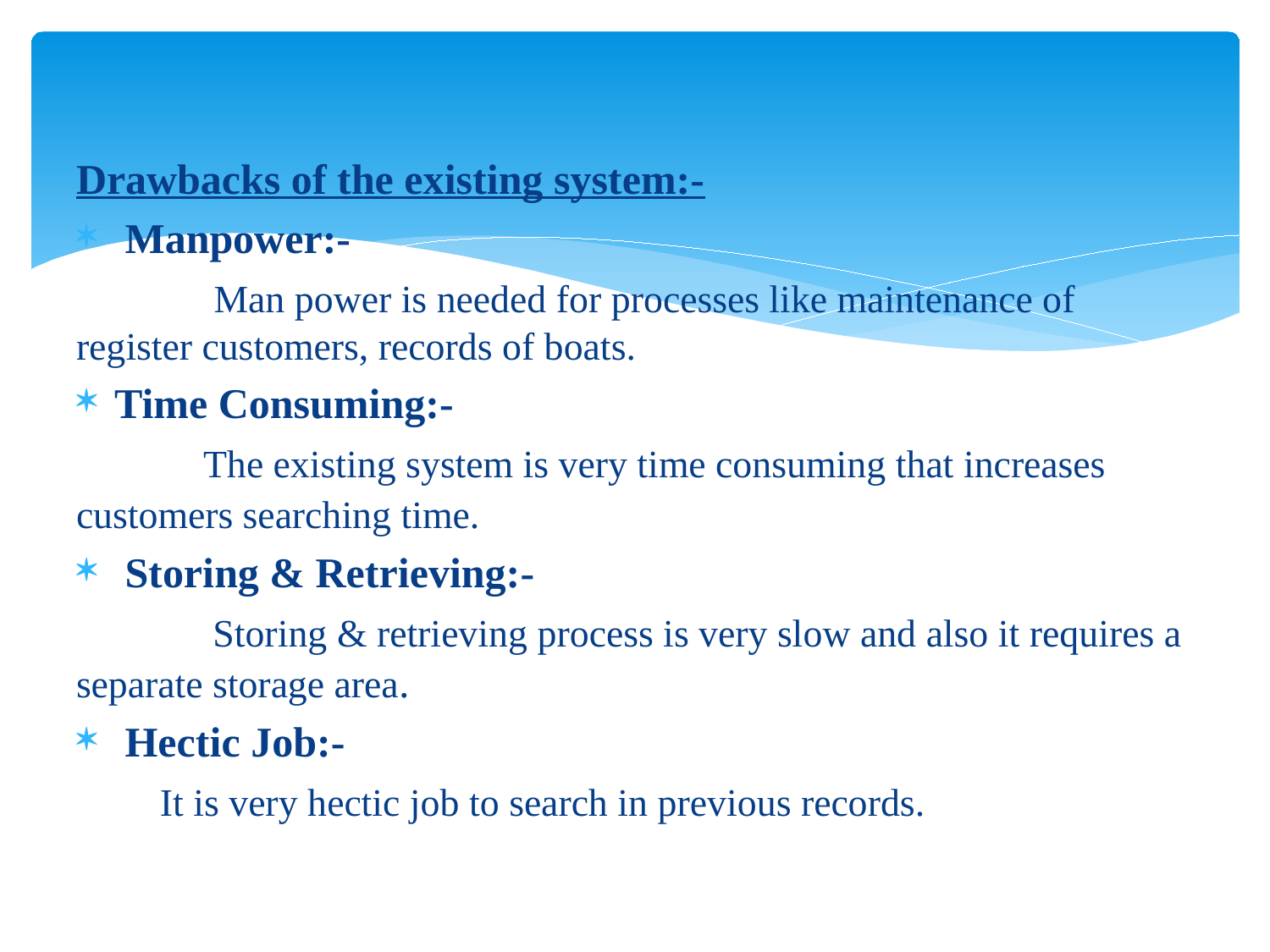

Drawbacks of the existing system:-
 Manpower:-
             Man power is needed for processes like maintenance of register customers, records of boats.
Time Consuming:-
            The existing system is very time consuming that increases customers searching time.
 Storing & Retrieving:-
             Storing & retrieving process is very slow and also it requires a separate storage area.
 Hectic Job:-
        It is very hectic job to search in previous records.